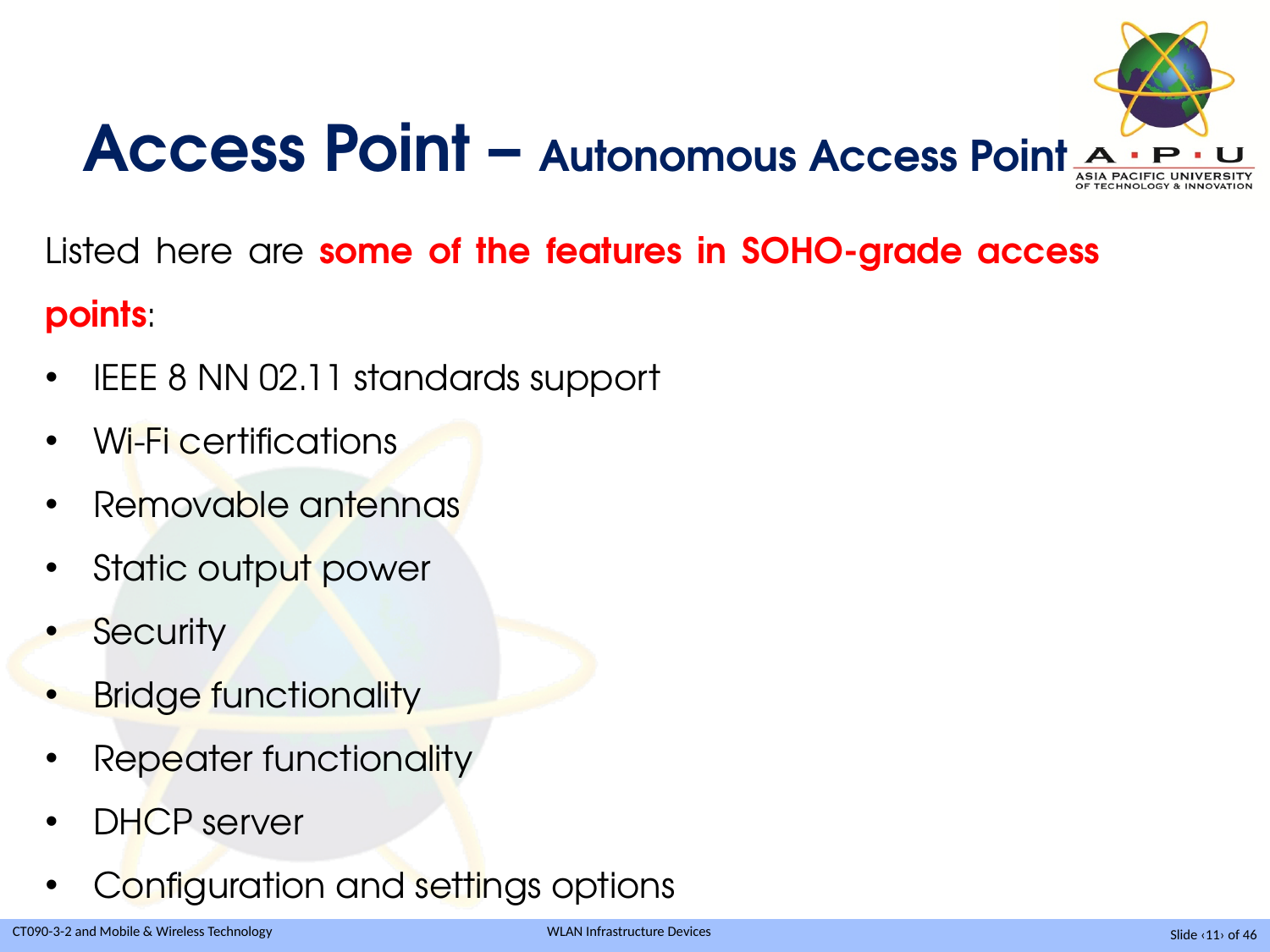

Access Point – Autonomous Access Point
Listed here are some of the features in SOHO-grade access points:
IEEE 8 NN 02.11 standards support
Wi-Fi certifications
Removable antennas
Static output power
Security
Bridge functionality
Repeater functionality
DHCP server
Configuration and settings options

Slide ‹11› of 46